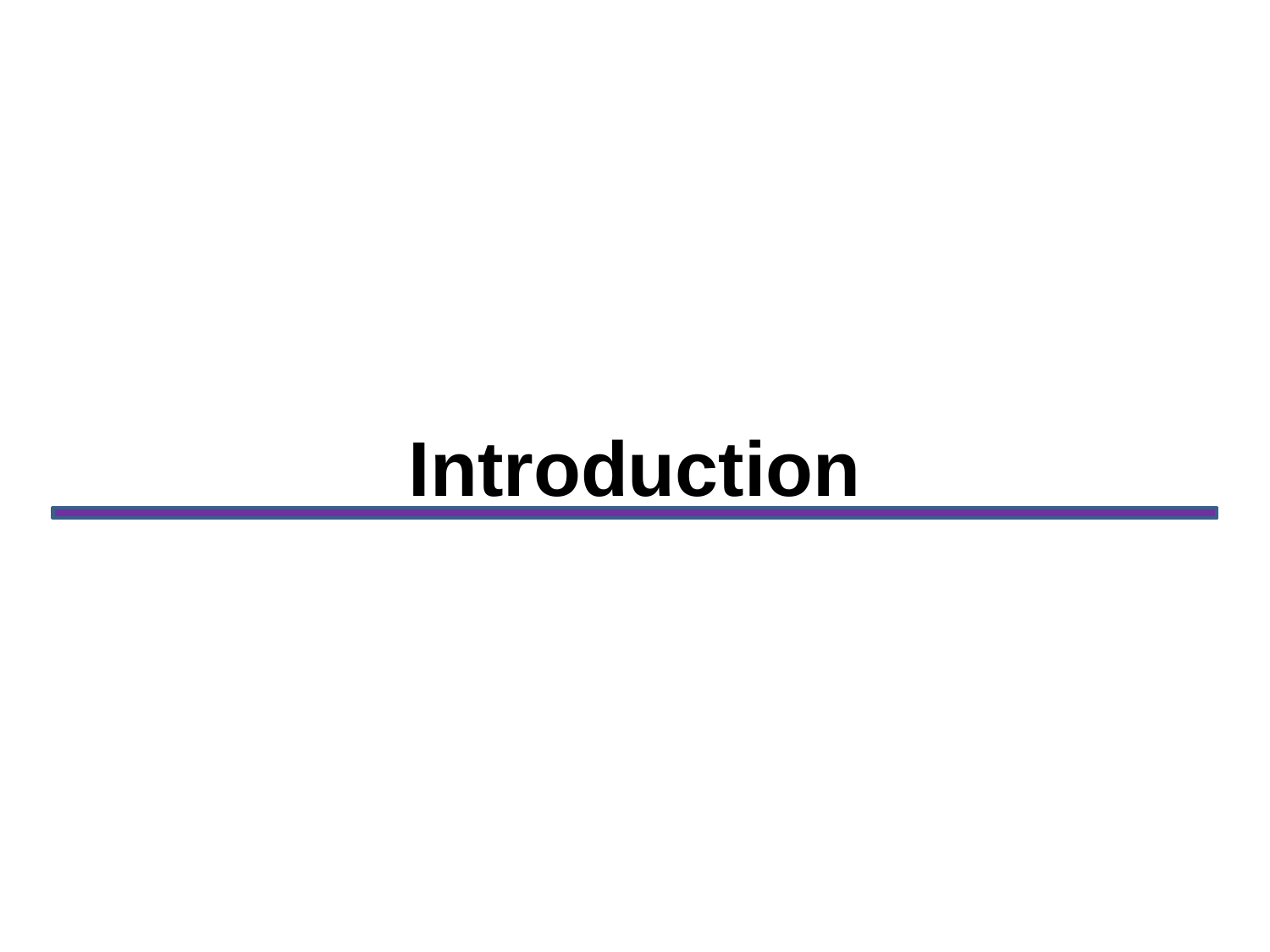

Introduction

In traditional encryption, data must be first encrypted to secure it. Decryption of data must happen before any computations can take place. This decryption step poses a significant security risk as it exposes sensitive information to potential threats.
However, homomorphic encryption presents a groundbreaking solution to this problem.
It is an advanced cryptographic technique that enables computations to be performed directly on encrypted data, eliminating the need for decryption.
This revolutionary approach not only ensures data privacy and confidentiality but also opens new avenues for secure data processing.
Homomorphic encryption exists in many types, from partially to fully homomorphic encryption, each with its own computational capabilities while keeping data hidden.
Its diverse applications span secure cloud computing, privacy-preserving data analysis, and confidential machine learning.